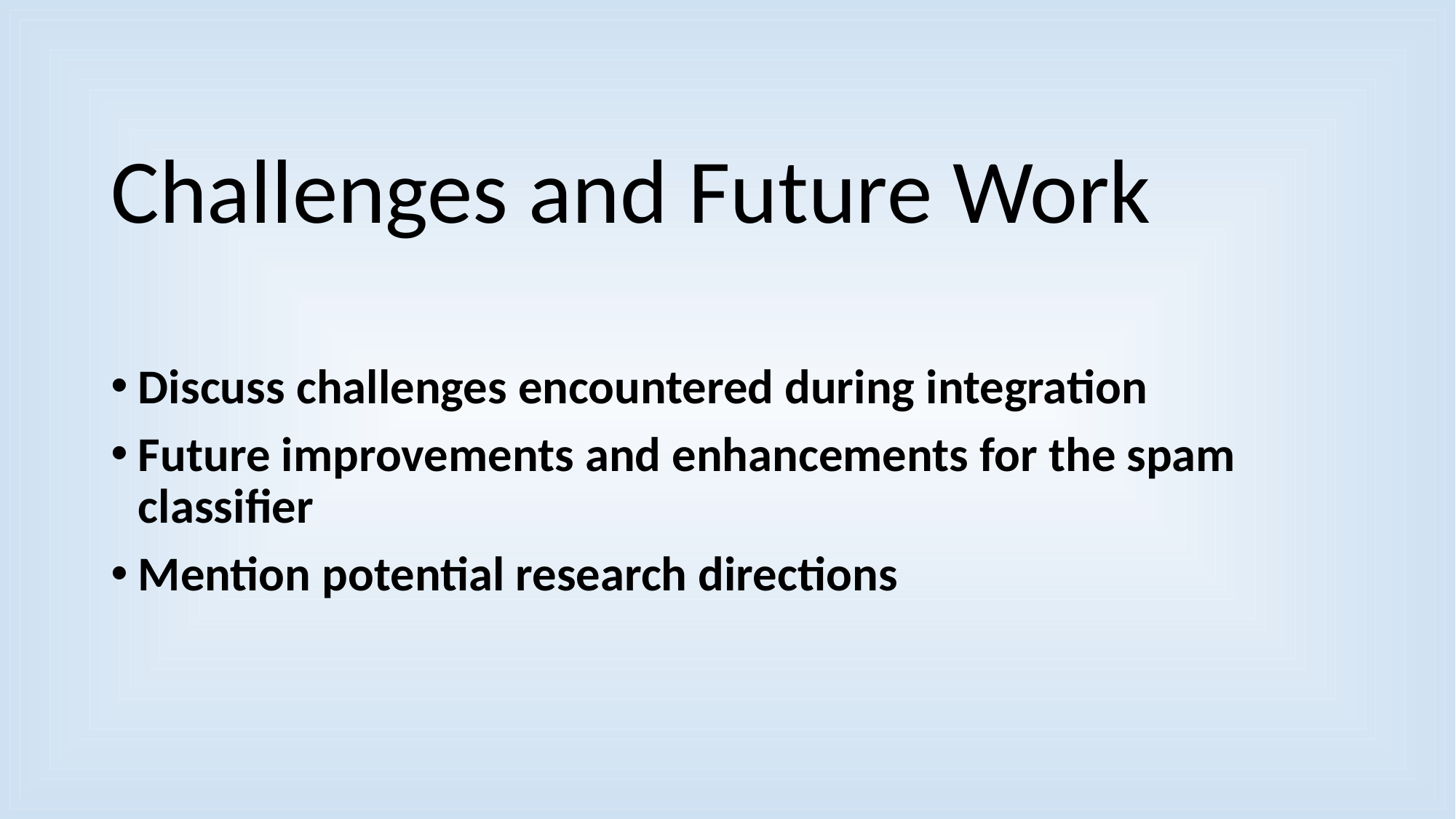

# Challenges and Future Work
Discuss challenges encountered during integration
Future improvements and enhancements for the spam classifier
Mention potential research directions